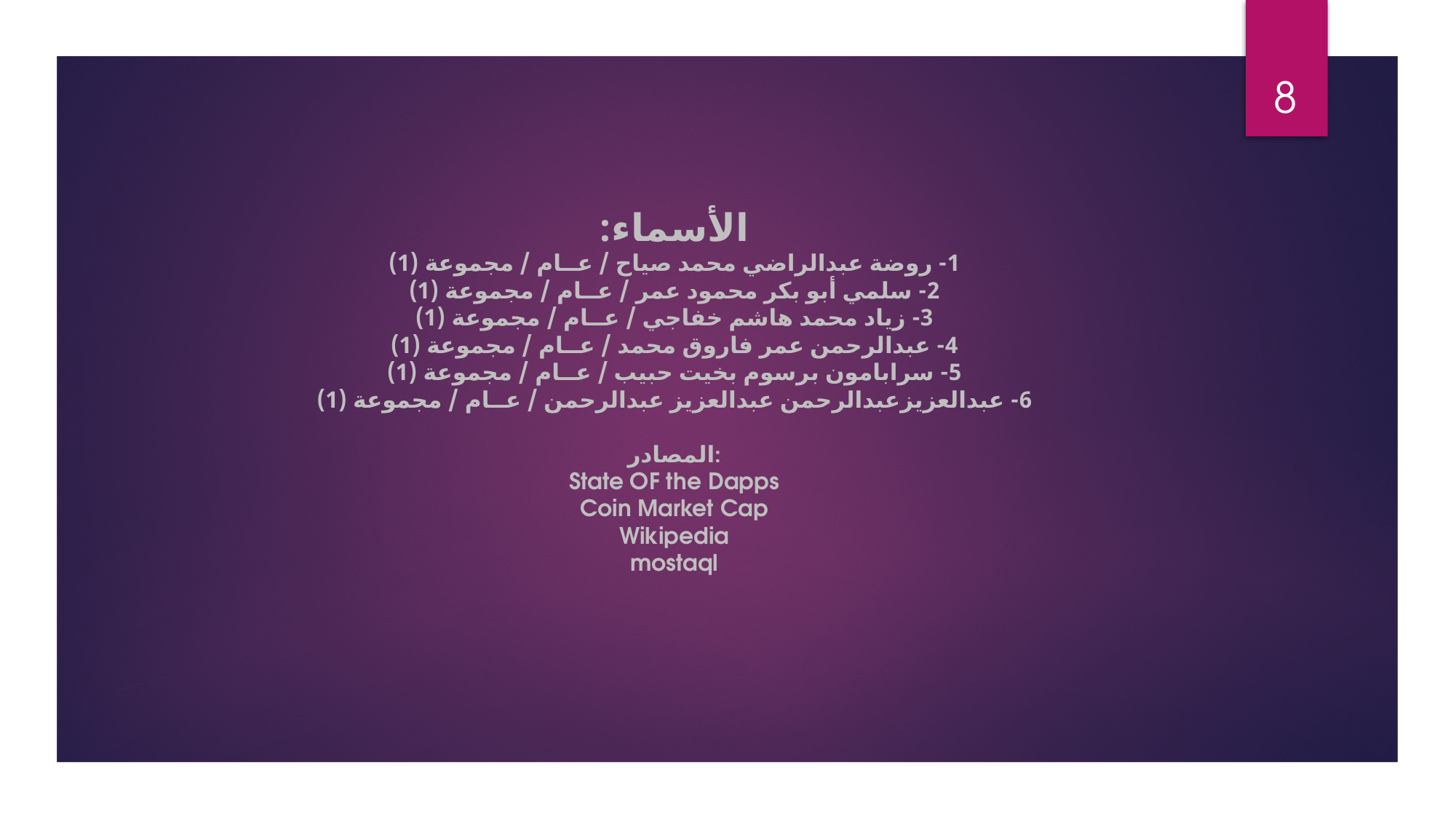

8
# الأسماء: 1- روضة عبدالراضي محمد صياح / عــام / مجموعة (1) 2- سلمي أبو بكر محمود عمر / عــام / مجموعة (1) 3- زياد محمد هاشم خفاجي / عــام / مجموعة (1) 4- عبدالرحمن عمر فاروق محمد / عــام / مجموعة (1) 5- سرابامون برسوم بخيت حبيب / عــام / مجموعة (1) 6- عبدالعزيزعبدالرحمن عبدالعزيز عبدالرحمن / عــام / مجموعة (1) المصادر: State OF the Dapps Coin Market Cap Wikipedia mostaql